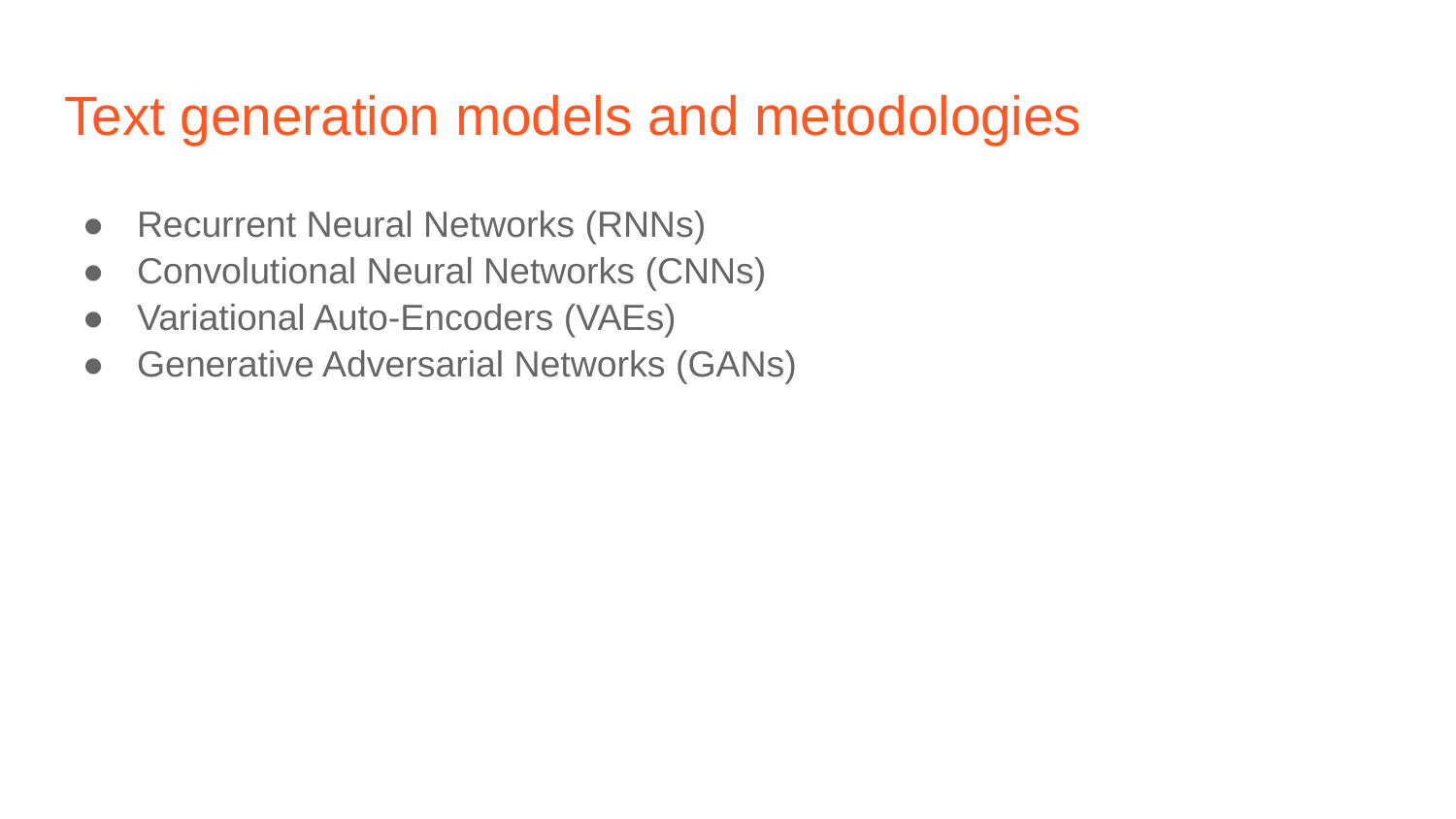

# Text generation models and metodologies
Recurrent Neural Networks (RNNs)
Convolutional Neural Networks (CNNs)
Variational Auto-Encoders (VAEs)
Generative Adversarial Networks (GANs)